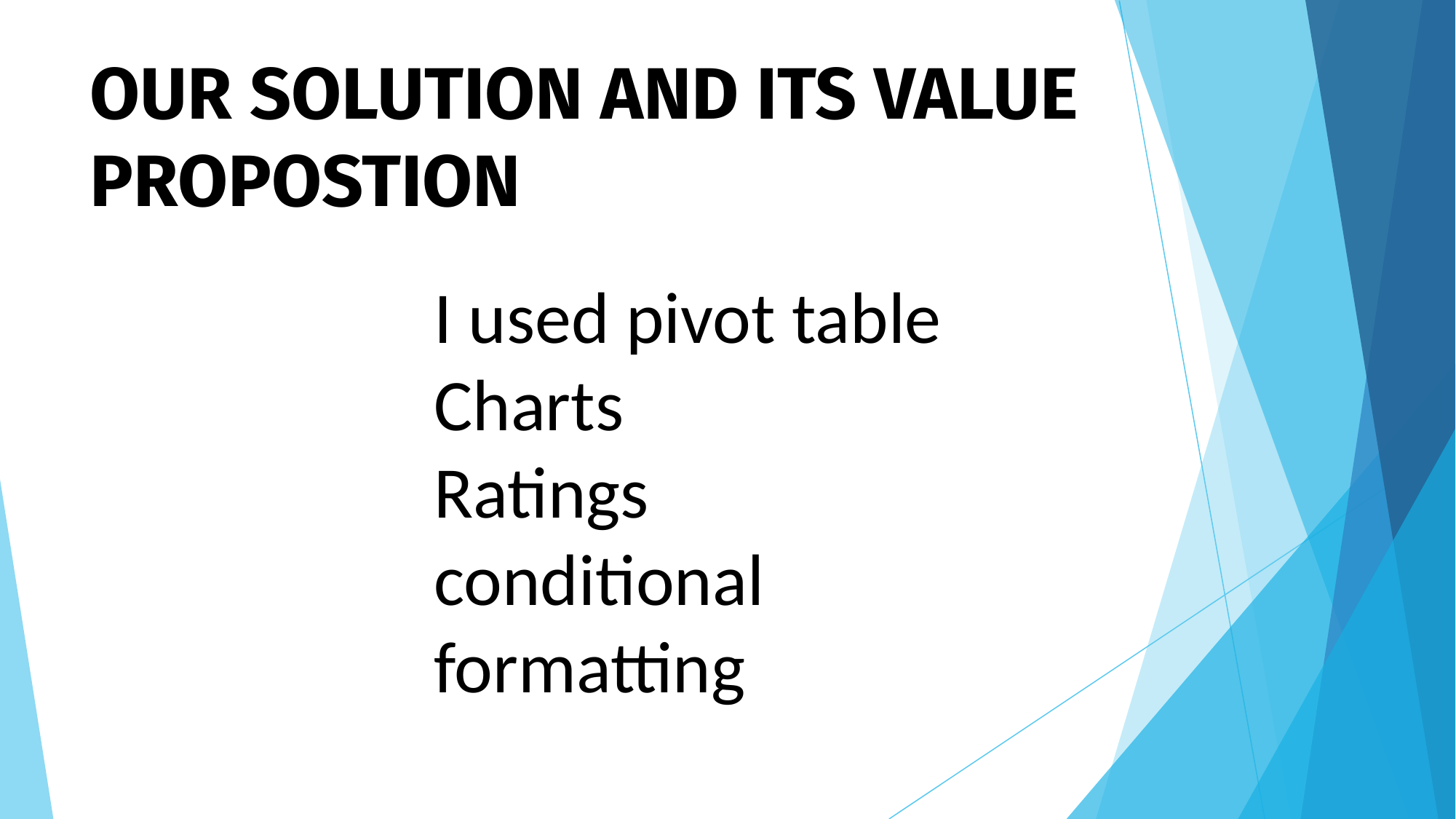

# OUR SOLUTION AND ITS VALUE PROPOSTION
I used pivot table
Charts
Ratings
conditional formatting